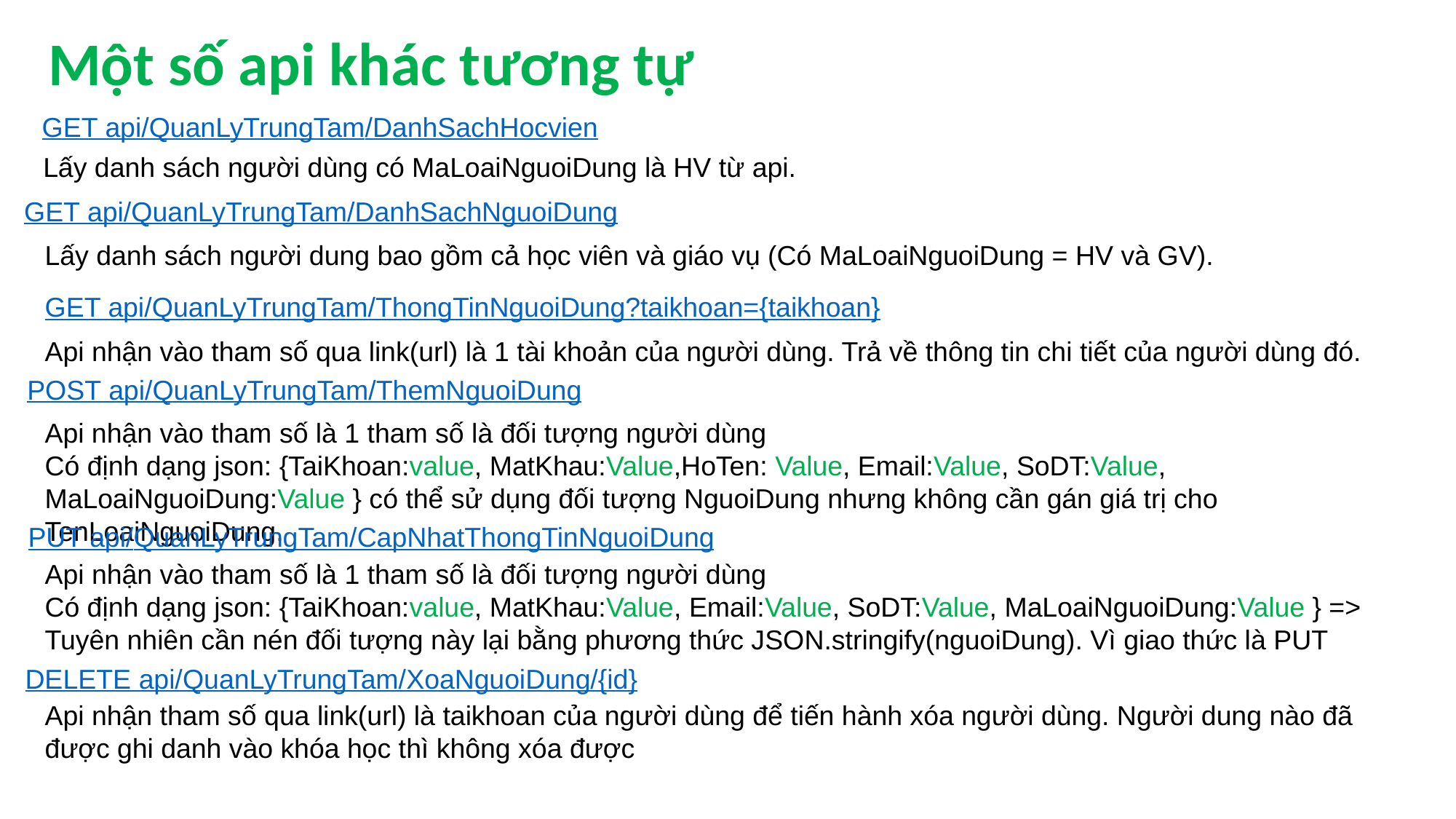

Một số api khác tương tự
GET api/QuanLyTrungTam/DanhSachHocvien

Lấy danh sách người dùng có MaLoaiNguoiDung là HV từ api.
GET api/QuanLyTrungTam/DanhSachNguoiDung
Lấy danh sách người dung bao gồm cả học viên và giáo vụ (Có MaLoaiNguoiDung = HV và GV).
GET api/QuanLyTrungTam/ThongTinNguoiDung?taikhoan={taikhoan}
Api nhận vào tham số qua link(url) là 1 tài khoản của người dùng. Trả về thông tin chi tiết của người dùng đó.
POST api/QuanLyTrungTam/ThemNguoiDung
Api nhận vào tham số là 1 tham số là đối tượng người dùng
Có định dạng json: {TaiKhoan:value, MatKhau:Value,HoTen: Value, Email:Value, SoDT:Value, MaLoaiNguoiDung:Value } có thể sử dụng đối tượng NguoiDung nhưng không cần gán giá trị cho TenLoaiNguoiDung.
PUT api/QuanLyTrungTam/CapNhatThongTinNguoiDung
Api nhận vào tham số là 1 tham số là đối tượng người dùng
Có định dạng json: {TaiKhoan:value, MatKhau:Value, Email:Value, SoDT:Value, MaLoaiNguoiDung:Value } => Tuyên nhiên cần nén đối tượng này lại bằng phương thức JSON.stringify(nguoiDung). Vì giao thức là PUT
DELETE api/QuanLyTrungTam/XoaNguoiDung/{id}
Api nhận tham số qua link(url) là taikhoan của người dùng để tiến hành xóa người dùng. Người dung nào đã được ghi danh vào khóa học thì không xóa được